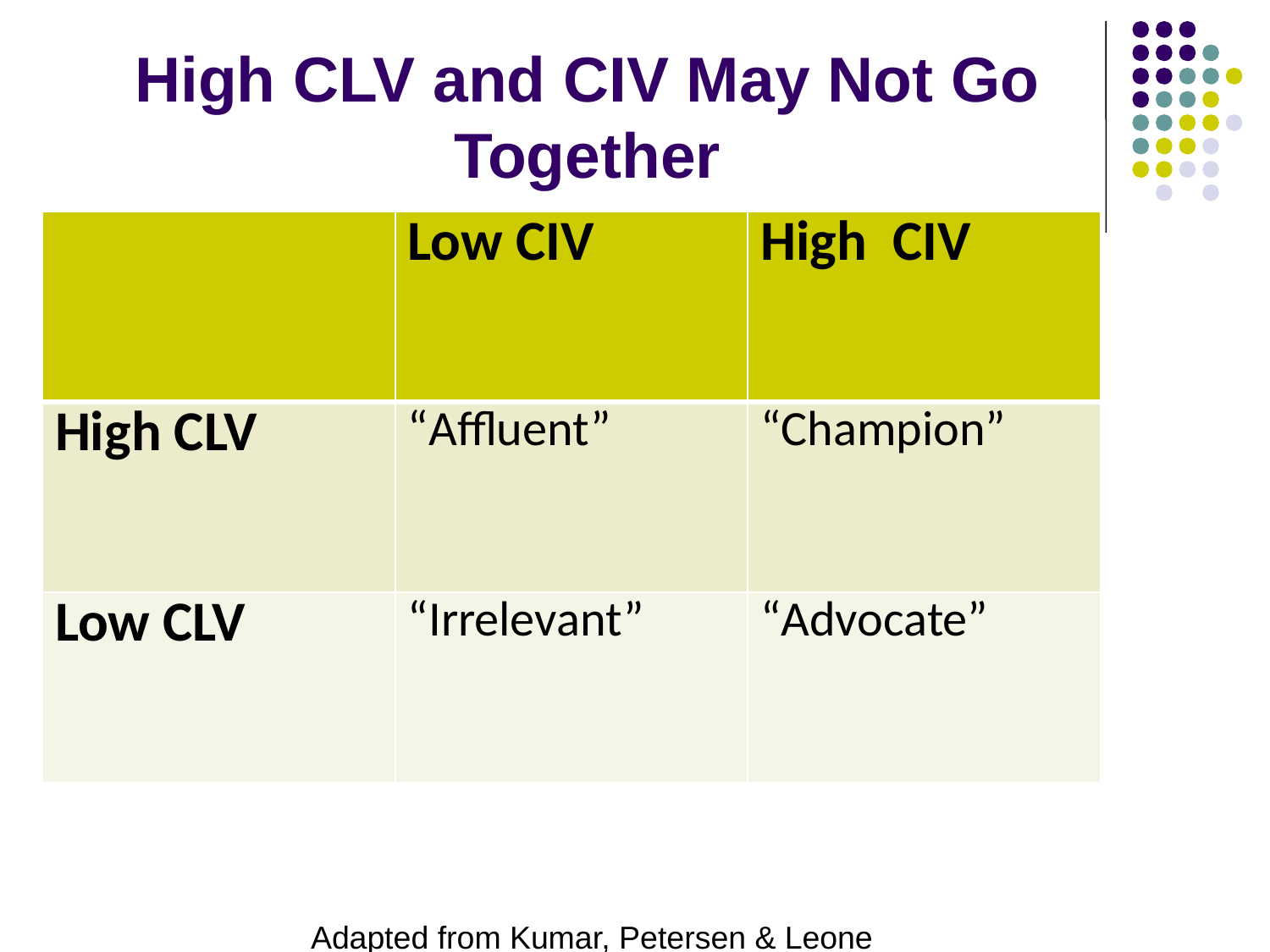

# High CLV and CIV May Not Go Together
|  | Low CIV | High CIV |
| --- | --- | --- |
| High CLV | “Affluent” | “Champion” |
| Low CLV | “Irrelevant” | “Advocate” |
Adapted from Kumar, Petersen & Leone